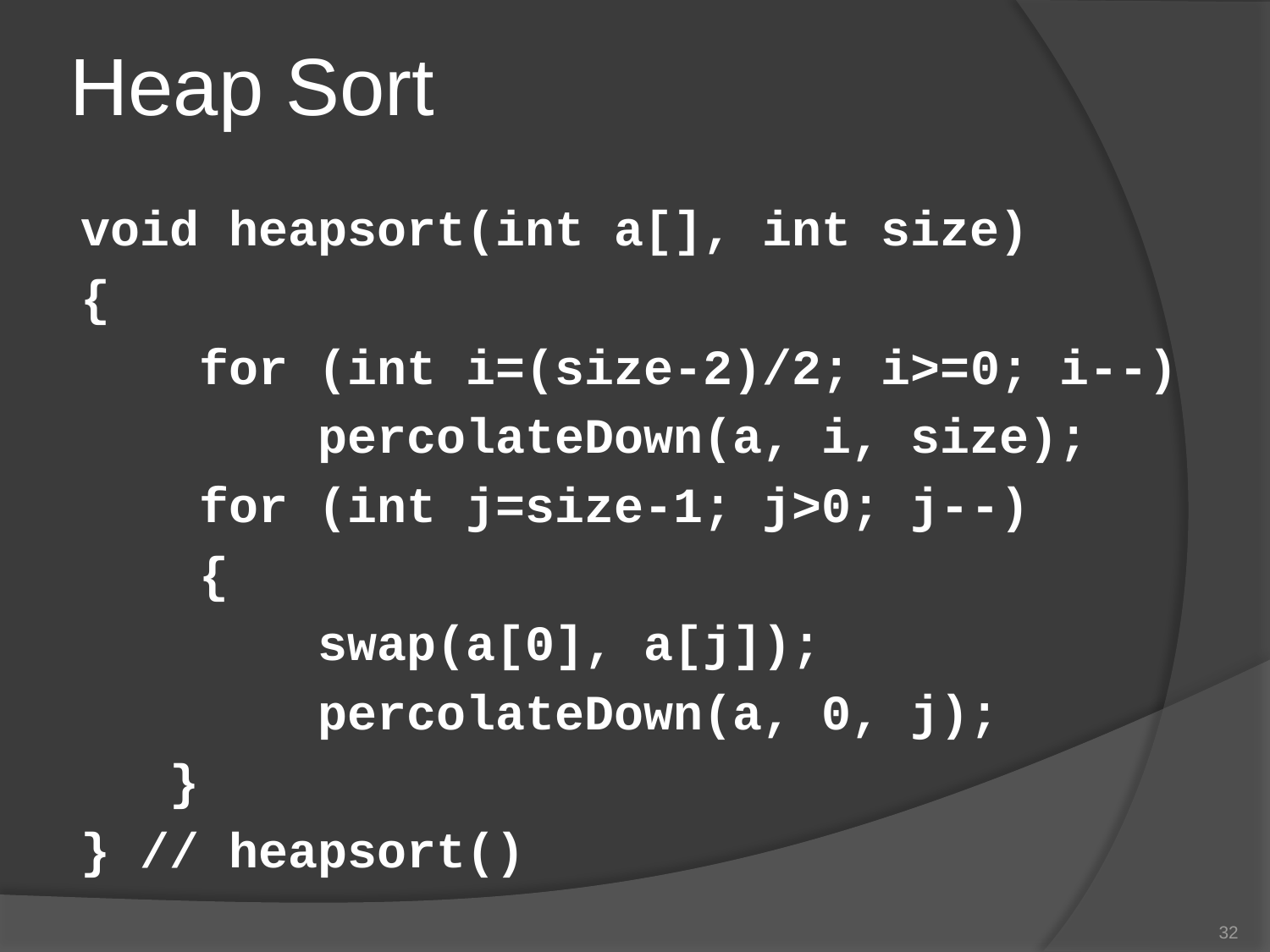

# Heap Sort
void heapsort(int a[], int size)
{
    for (int i=(size-2)/2; i>=0; i--)
        percolateDown(a, i, size);
    for (int j=size-1; j>0; j--)
    {
        swap(a[0], a[j]);
        percolateDown(a, 0, j);
   }
} // heapsort()
32